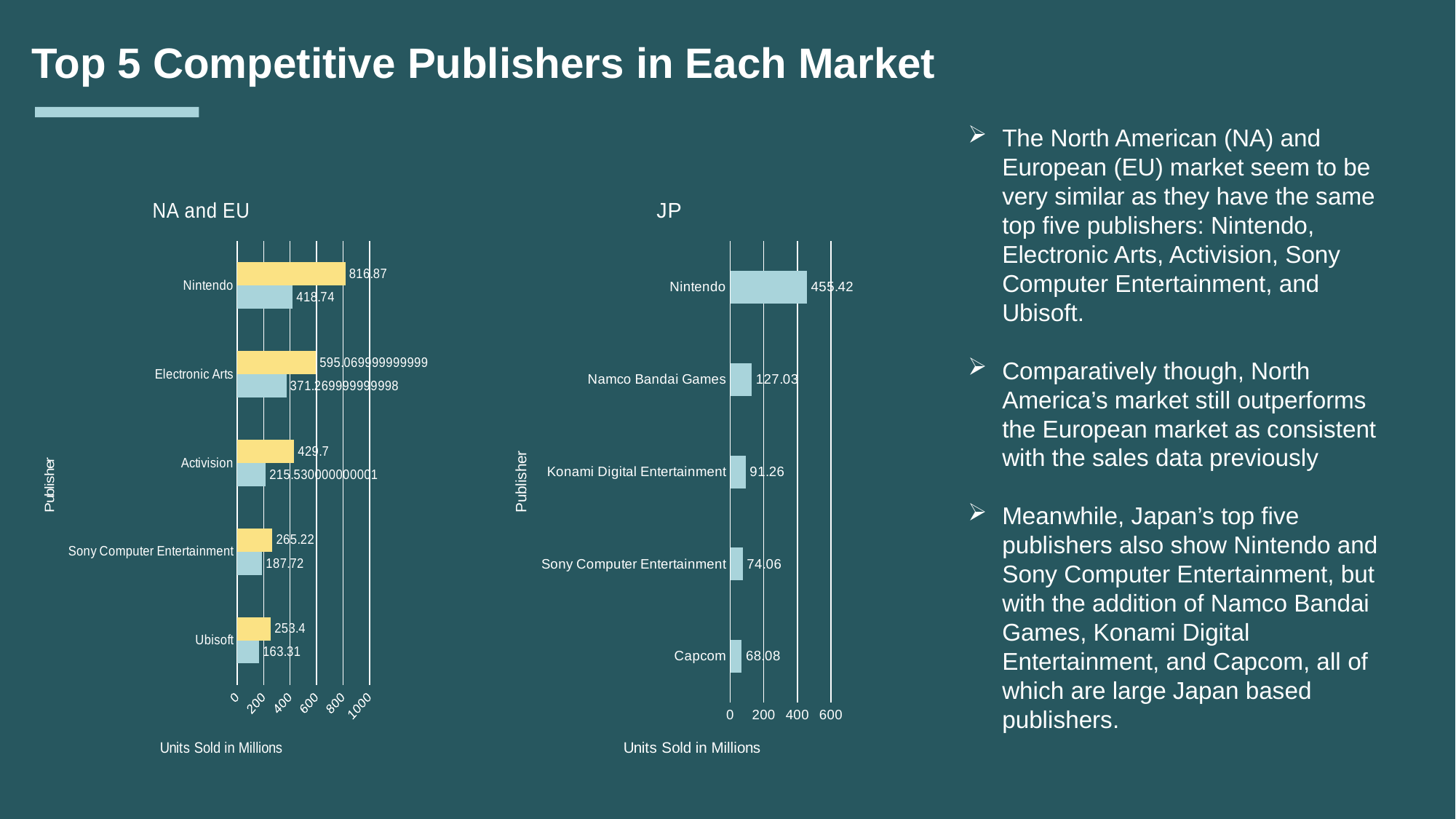

Top 5 Competitive Publishers in Each Market

The North American (NA) and European (EU) market seem to be very similar as they have the same top five publishers: Nintendo, Electronic Arts, Activision, Sony Computer Entertainment, and Ubisoft.

Comparatively though, North America’s market still outperforms the European market as consistent with the sales data previously

Meanwhile, Japan’s top five publishers also show Nintendo and Sony Computer Entertainment, but with the addition of Namco Bandai Games, Konami Digital Entertainment, and Capcom, all of which are large Japan based publishers.

### Chart: NA and EU

| Category | Sum of EU_Sales | Sum of NA_Sales |
|---|---|---|
| Ubisoft | 163.3100000000001 | 253.4000000000002 |
| Sony Computer Entertainment | 187.72000000000003 | 265.22000000000025 |
| Activision | 215.53000000000065 | 429.7000000000001 |
| Electronic Arts | 371.2699999999978 | 595.0699999999986 |
| Nintendo | 418.7400000000002 | 816.8700000000001 |

### Chart: JP

| Category | Total |
|---|---|
| Capcom | 68.08000000000001 |
| Sony Computer Entertainment | 74.06000000000003 |
| Konami Digital Entertainment | 91.25999999999999 |
| Namco Bandai Games | 127.03000000000007 |
| Nintendo | 455.4199999999995 |